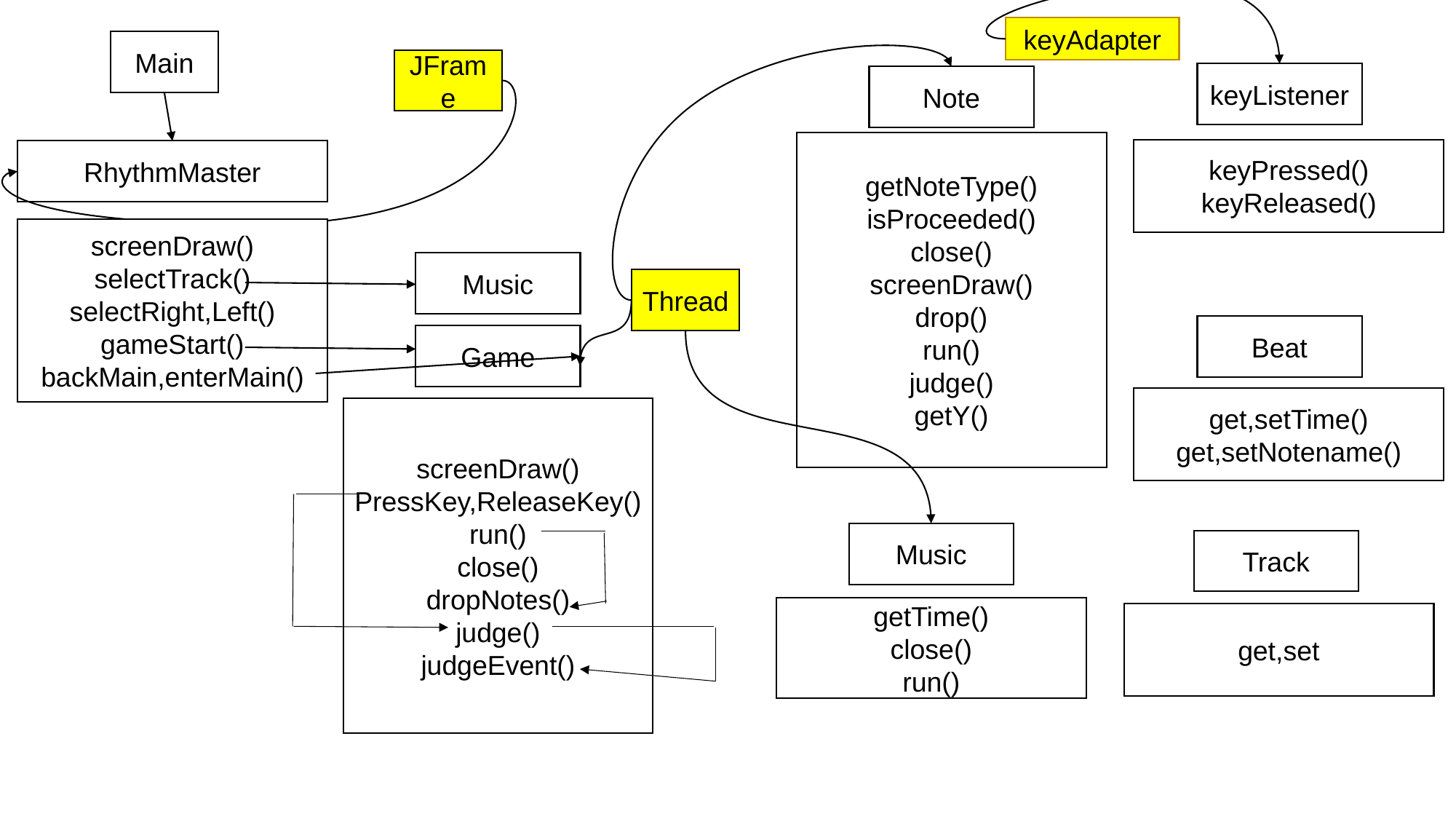

keyAdapter
Main
JFrame
keyListener
Note
getNoteType()
isProceeded()
close()
screenDraw()
drop()
run()
judge()
getY()
keyPressed()
keyReleased()
RhythmMaster
screenDraw()
selectTrack()
selectRight,Left()
gameStart()
backMain,enterMain()
Music
Thread
Beat
Game
get,setTime()
get,setNotename()
screenDraw()
PressKey,ReleaseKey()
run()
close()
dropNotes()
judge()
judgeEvent()
Music
Track
getTime()
close()
run()
get,set